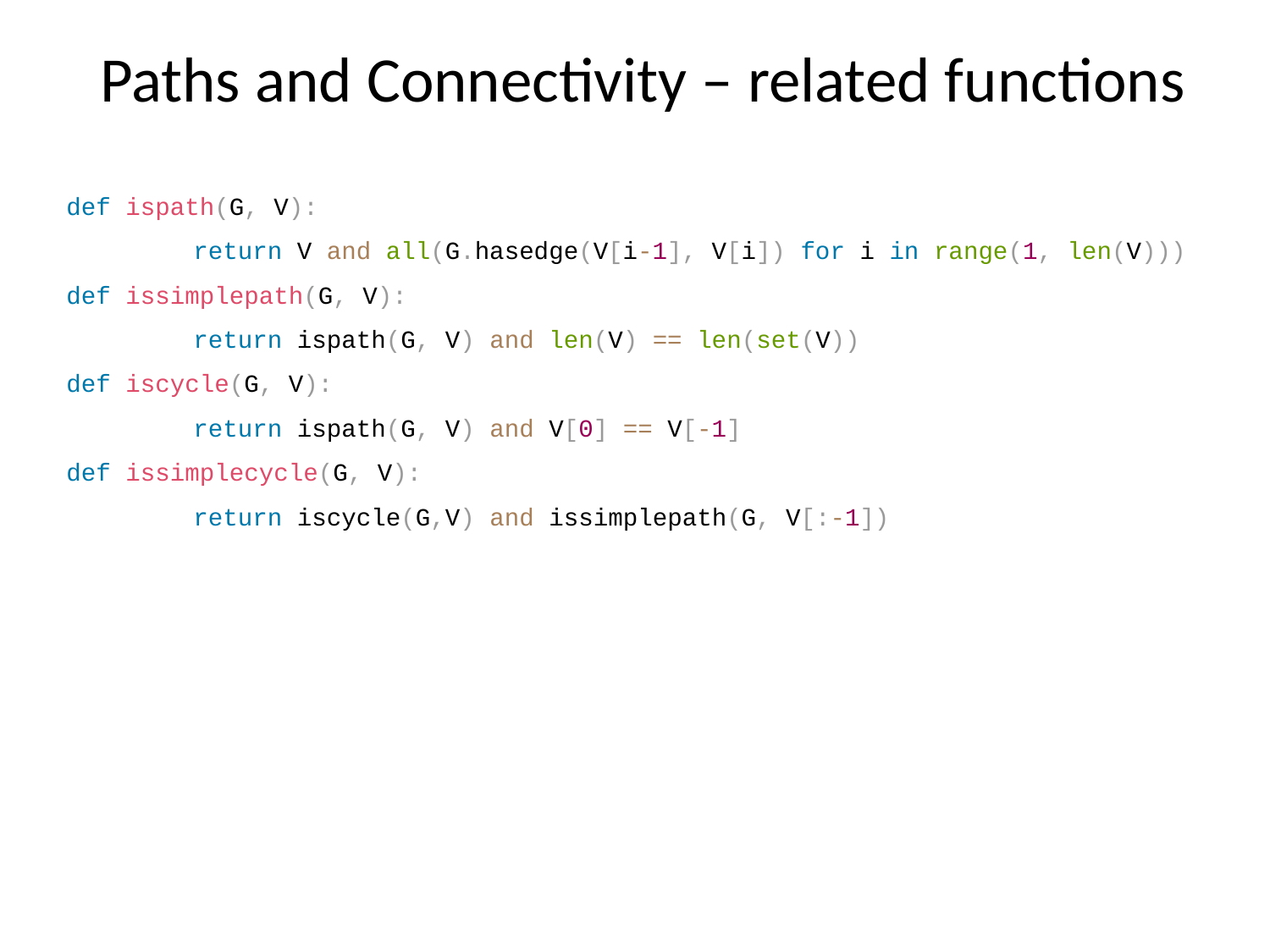

# Paths and Connectivity – related functions
def ispath(G, V):
	return V and all(G.hasedge(V[i‑1], V[i]) for i in range(1, len(V)))
def issimplepath(G, V):
	return ispath(G, V) and len(V) == len(set(V))
def iscycle(G, V):
	return ispath(G, V) and V[0] == V[‑1]
def issimplecycle(G, V):
	return iscycle(G,V) and issimplepath(G, V[:‑1])